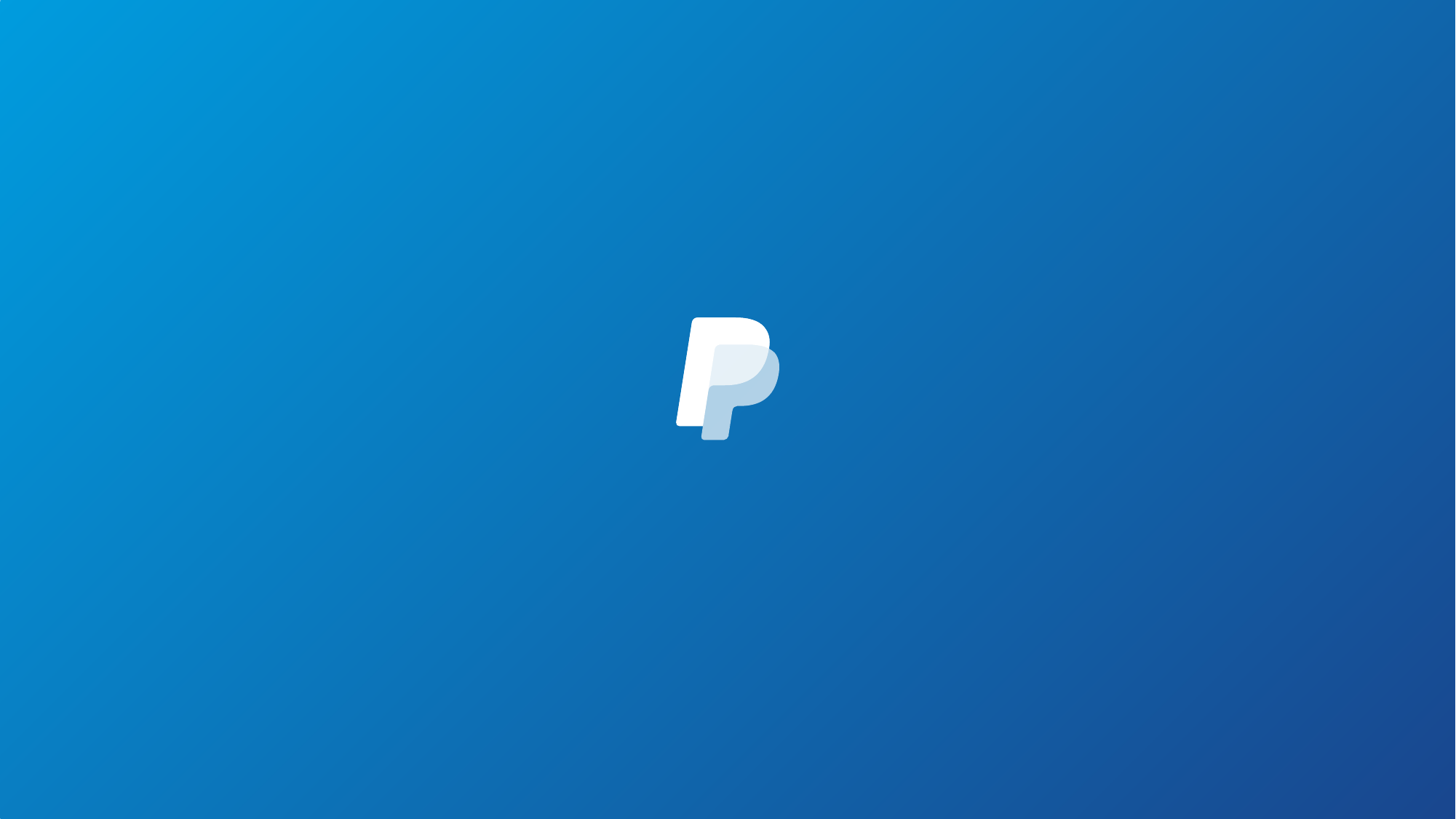

Usage Guidelines
Slide Description:
Closing Slide
This is the default closing slide for all branded presentations.

This box will not be visible in
Slide Show mode or when printed.